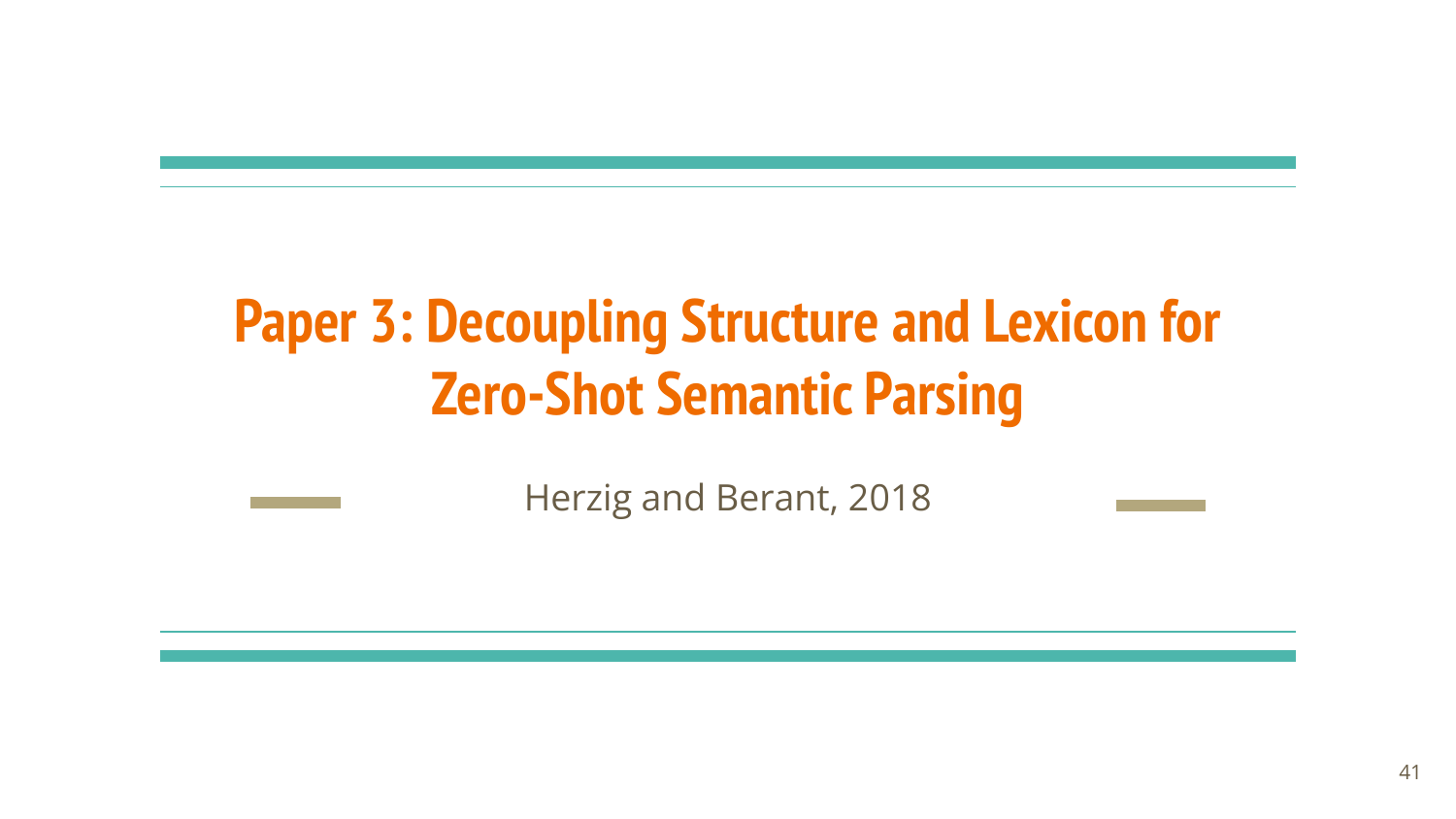

# Paper 3: Decoupling Structure and Lexicon for Zero-Shot Semantic Parsing
Herzig and Berant, 2018
41